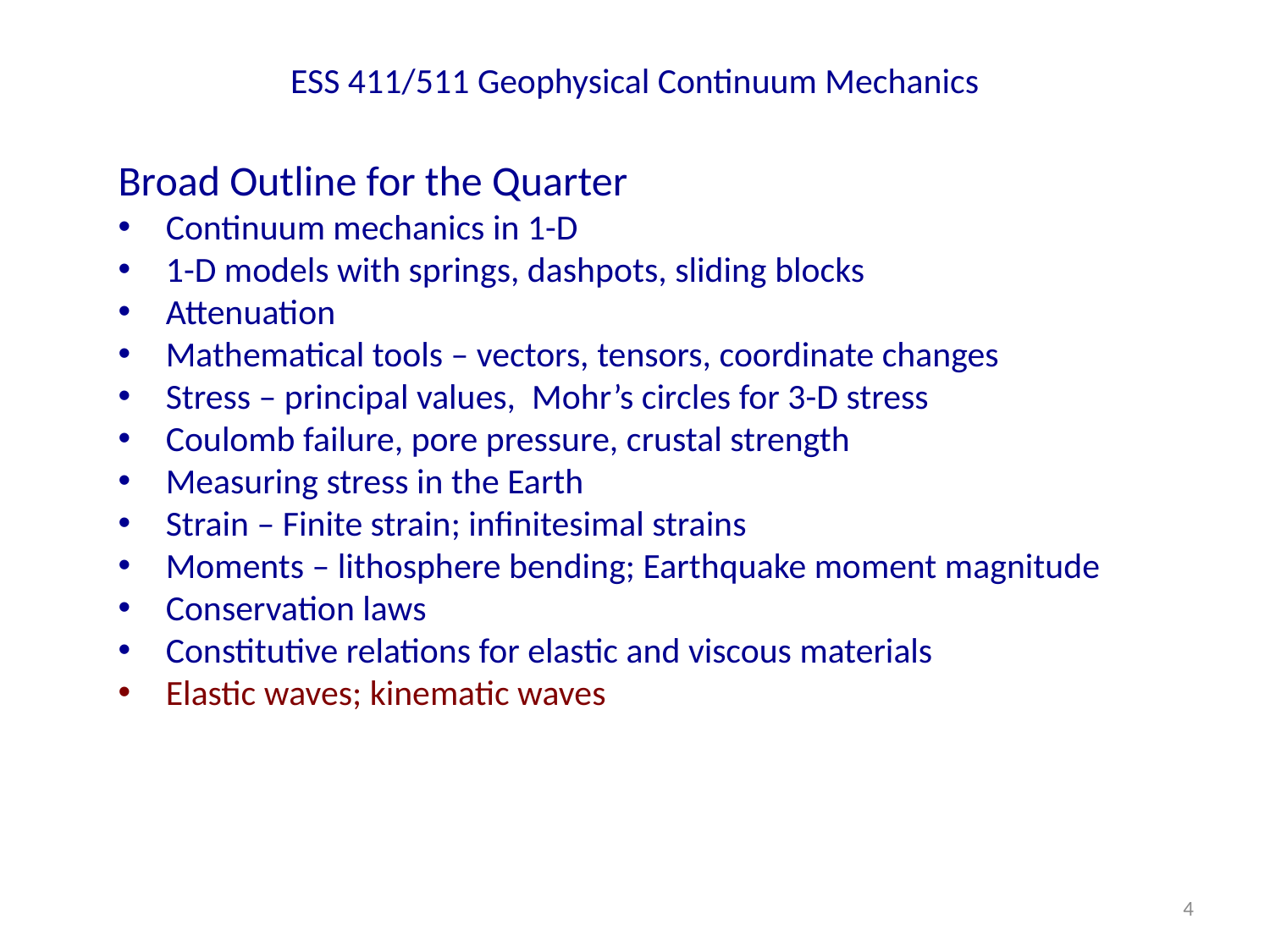

# ESS 411/511 Geophysical Continuum Mechanics
Broad Outline for the Quarter
Continuum mechanics in 1-D
1-D models with springs, dashpots, sliding blocks
Attenuation
Mathematical tools – vectors, tensors, coordinate changes
Stress – principal values,  Mohr’s circles for 3-D stress
Coulomb failure, pore pressure, crustal strength
Measuring stress in the Earth
Strain – Finite strain; infinitesimal strains
Moments – lithosphere bending; Earthquake moment magnitude
Conservation laws
Constitutive relations for elastic and viscous materials
Elastic waves; kinematic waves
4